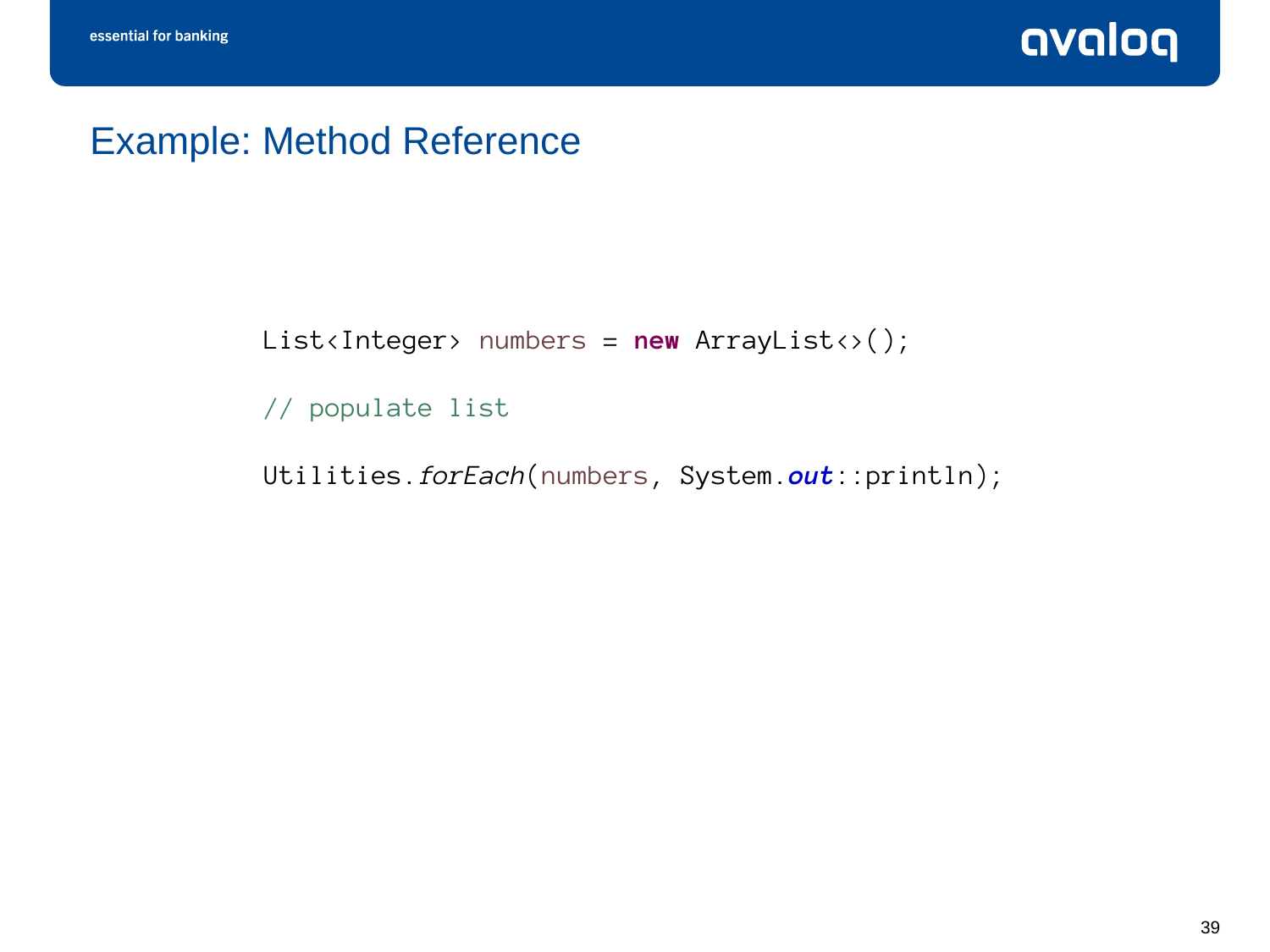

# Example: Method Reference

List<Integer> numbers = new ArrayList<>();

// populate list

Utilities.forEach(numbers, System.out::println);
39